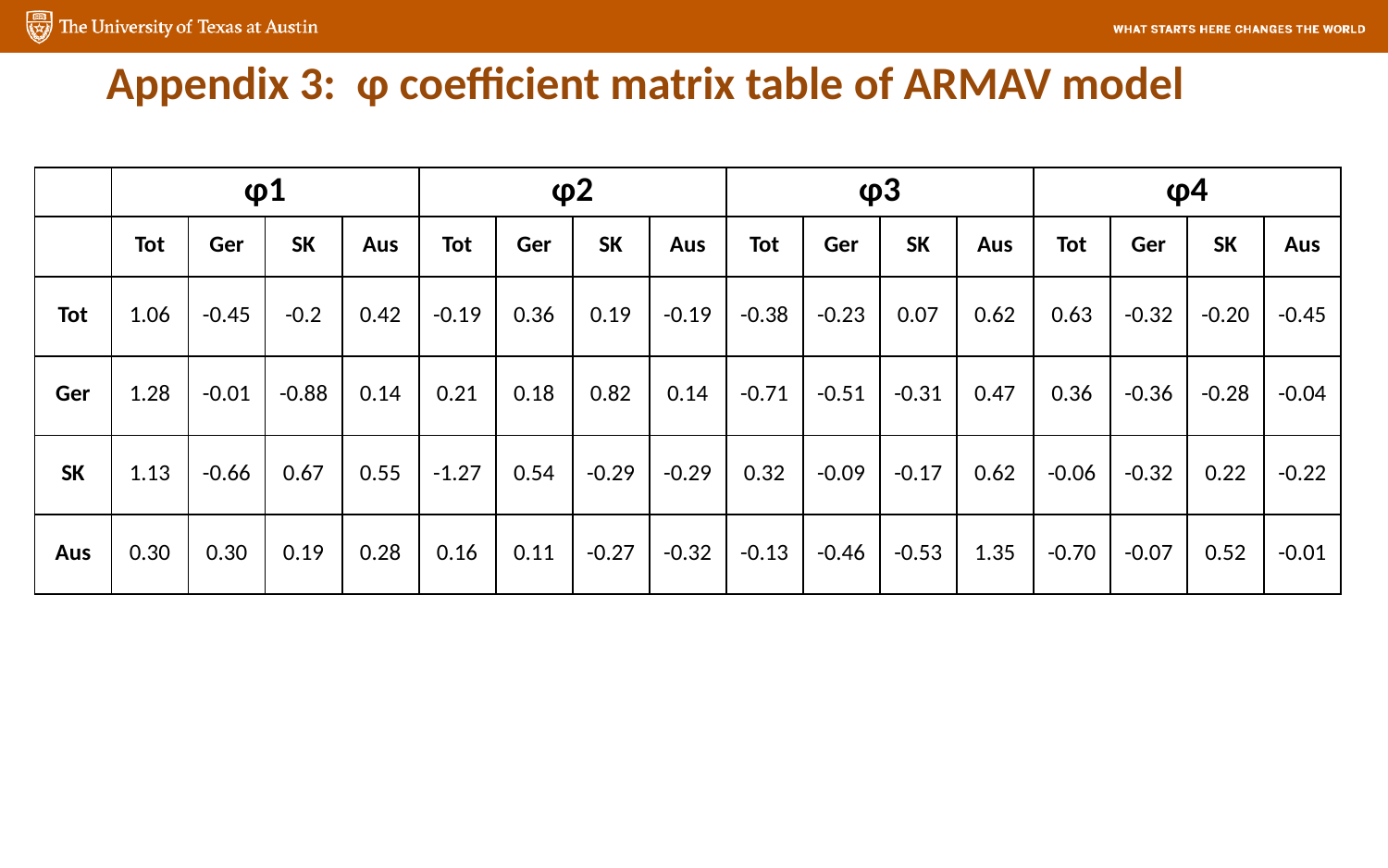

Appendix 3:  φ coefficient matrix table of ARMAV model
|  | φ1 |  |  |  | φ2 |  |  |  | φ3 |  |  |  | φ4 |  |  |  |
| --- | --- | --- | --- | --- | --- | --- | --- | --- | --- | --- | --- | --- | --- | --- | --- | --- |
|  | Tot | Ger | SK | Aus | Tot | Ger | SK | Aus | Tot | Ger | SK | Aus | Tot | Ger | SK | Aus |
| Tot | 1.06 | -0.45 | -0.2 | 0.42 | -0.19 | 0.36 | 0.19 | -0.19 | -0.38 | -0.23 | 0.07 | 0.62 | 0.63 | -0.32 | -0.20 | -0.45 |
| Ger | 1.28 | -0.01 | -0.88 | 0.14 | 0.21 | 0.18 | 0.82 | 0.14 | -0.71 | -0.51 | -0.31 | 0.47 | 0.36 | -0.36 | -0.28 | -0.04 |
| SK | 1.13 | -0.66 | 0.67 | 0.55 | -1.27 | 0.54 | -0.29 | -0.29 | 0.32 | -0.09 | -0.17 | 0.62 | -0.06 | -0.32 | 0.22 | -0.22 |
| Aus | 0.30 | 0.30 | 0.19 | 0.28 | 0.16 | 0.11 | -0.27 | -0.32 | -0.13 | -0.46 | -0.53 | 1.35 | -0.70 | -0.07 | 0.52 | -0.01 |